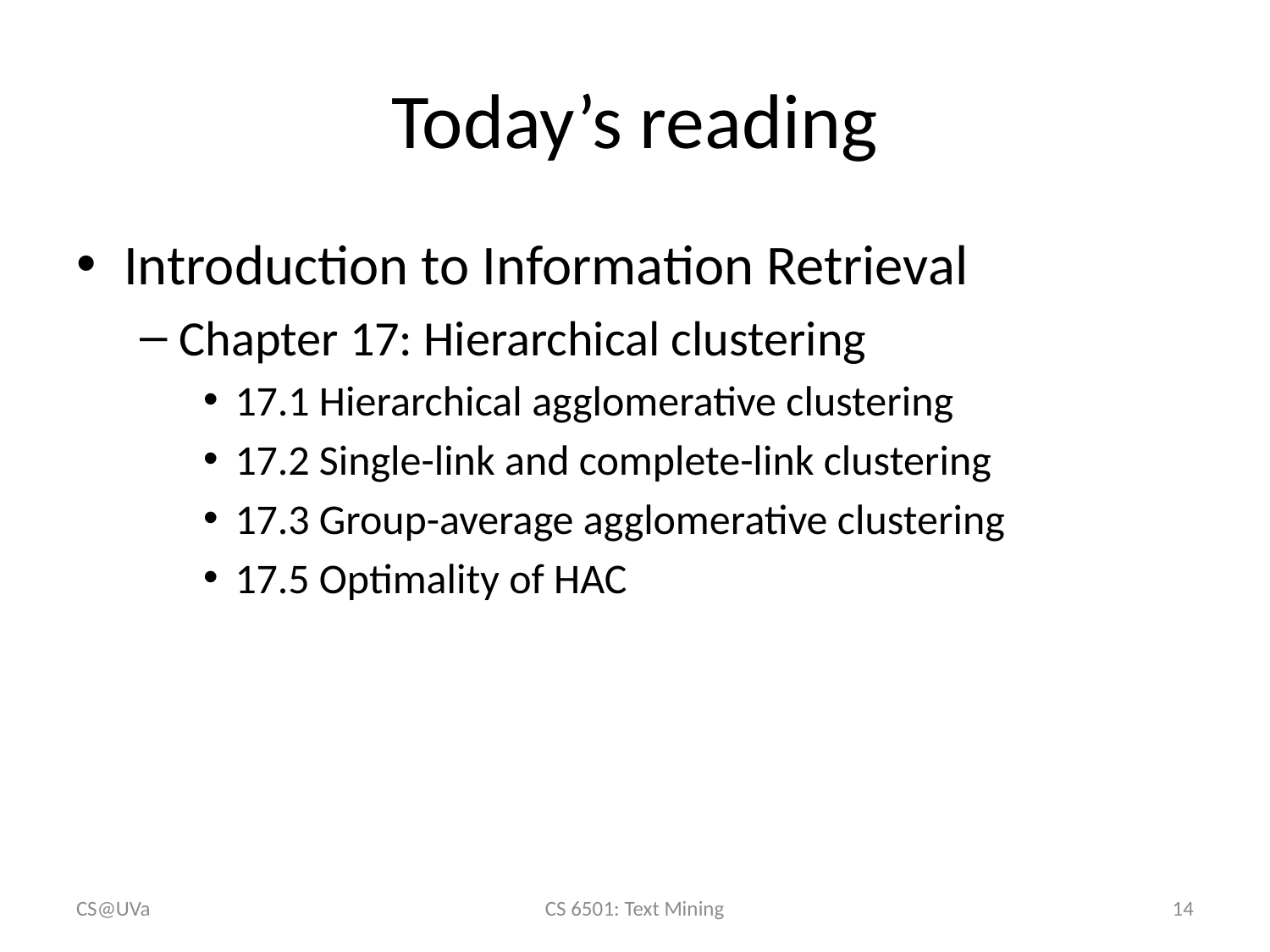

# Today’s reading
Introduction to Information Retrieval
Chapter 17: Hierarchical clustering
17.1 Hierarchical agglomerative clustering
17.2 Single-link and complete-link clustering
17.3 Group-average agglomerative clustering
17.5 Optimality of HAC

CS@UVa
CS 6501: Text Mining
14